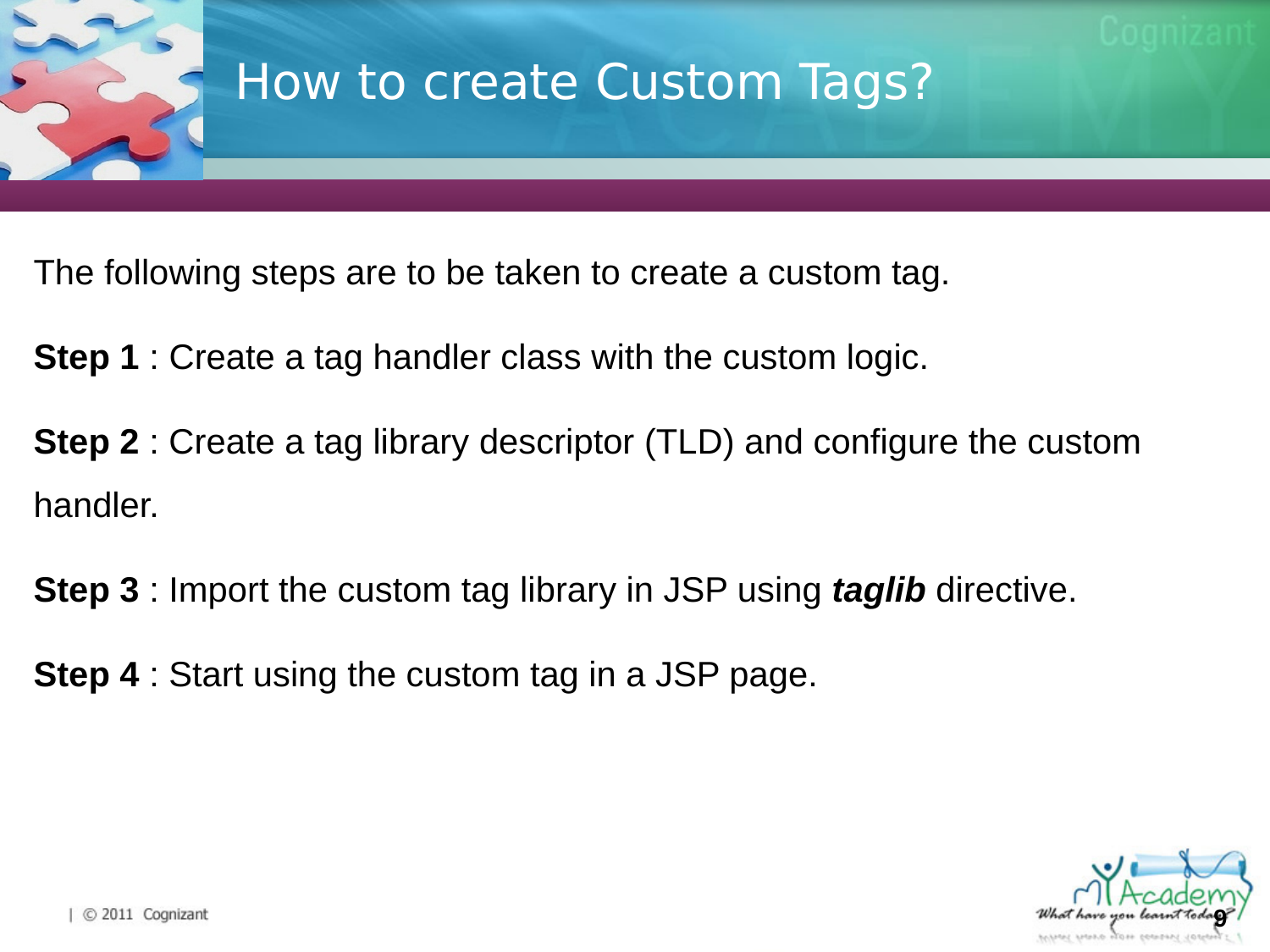

# How to create Custom Tags?
The following steps are to be taken to create a custom tag.
Step 1 : Create a tag handler class with the custom logic.
Step 2 : Create a tag library descriptor (TLD) and configure the custom handler.
Step 3 : Import the custom tag library in JSP using taglib directive.
Step 4 : Start using the custom tag in a JSP page.
9